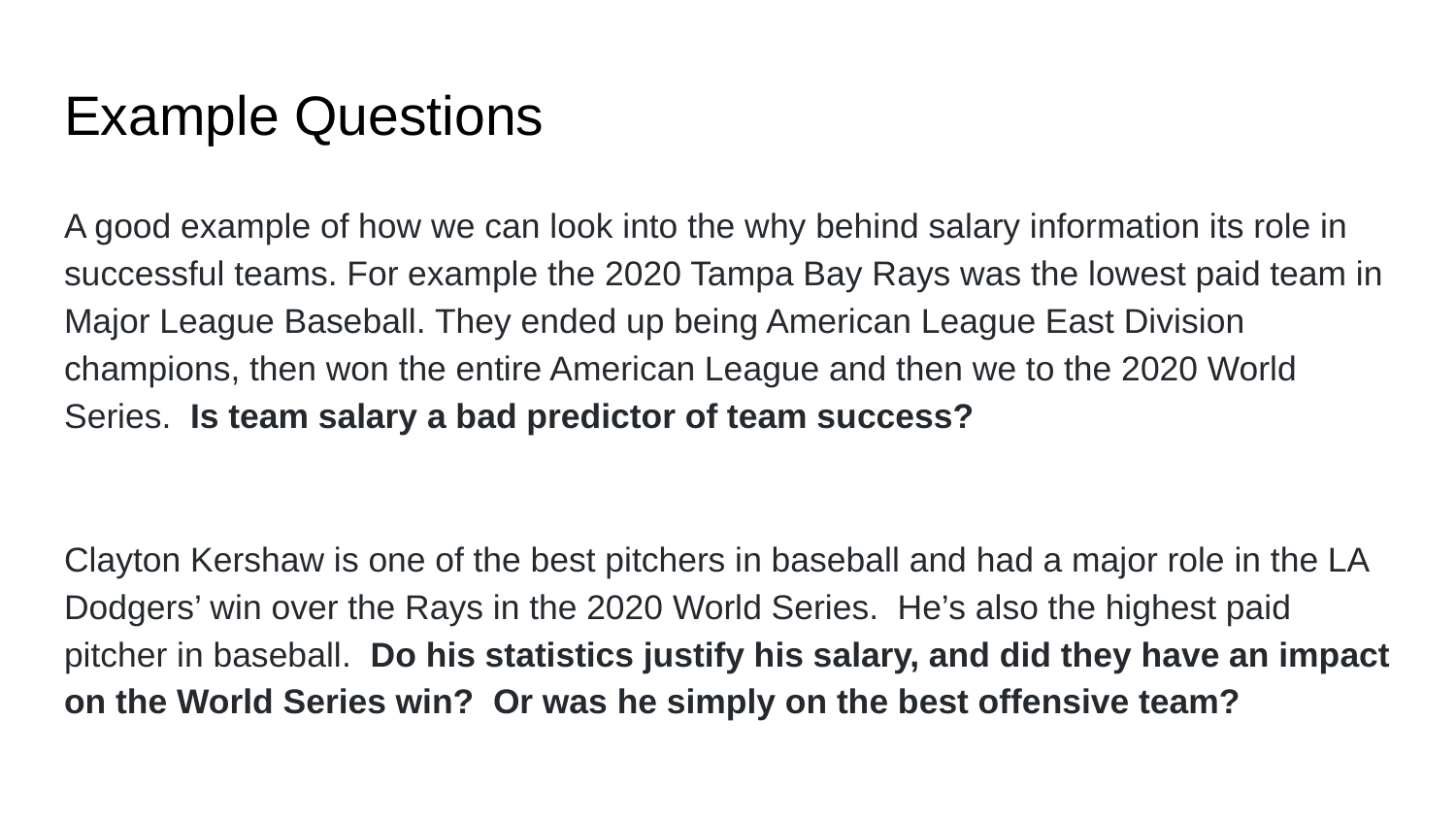

# Example Questions
A good example of how we can look into the why behind salary information its role in successful teams. For example the 2020 Tampa Bay Rays was the lowest paid team in Major League Baseball. They ended up being American League East Division champions, then won the entire American League and then we to the 2020 World Series.  Is team salary a bad predictor of team success?

Clayton Kershaw is one of the best pitchers in baseball and had a major role in the LA Dodgers’ win over the Rays in the 2020 World Series.  He’s also the highest paid pitcher in baseball.  Do his statistics justify his salary, and did they have an impact on the World Series win?  Or was he simply on the best offensive team?